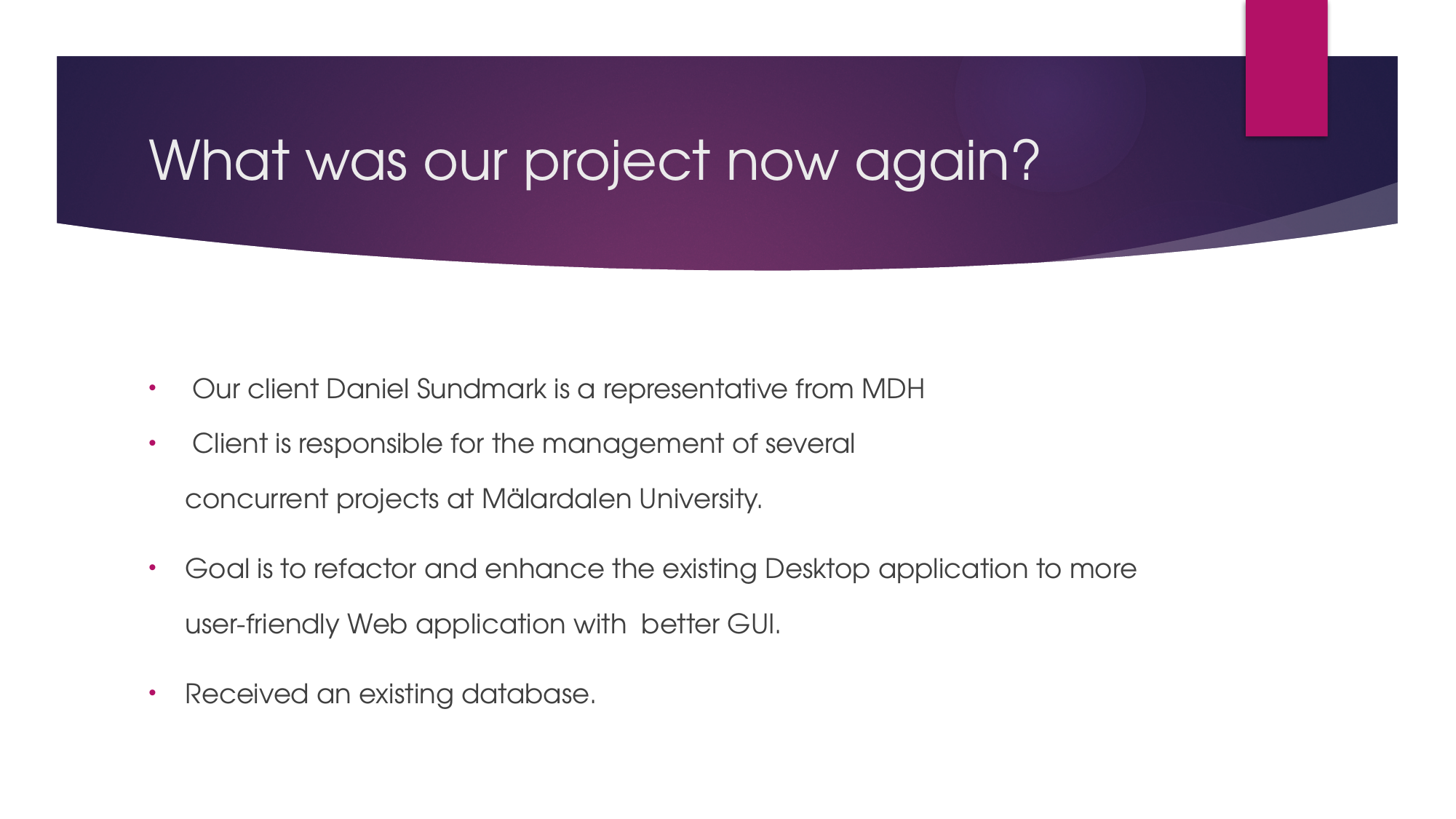

# What was our project now again?

Our client Daniel Sundmark is a representative from MDH
 Client is responsible for the management of several concurrent projects at Mälardalen University.
Goal is to refactor and enhance the existing Desktop application to more user-friendly Web application with  better GUI.
Received an existing database.